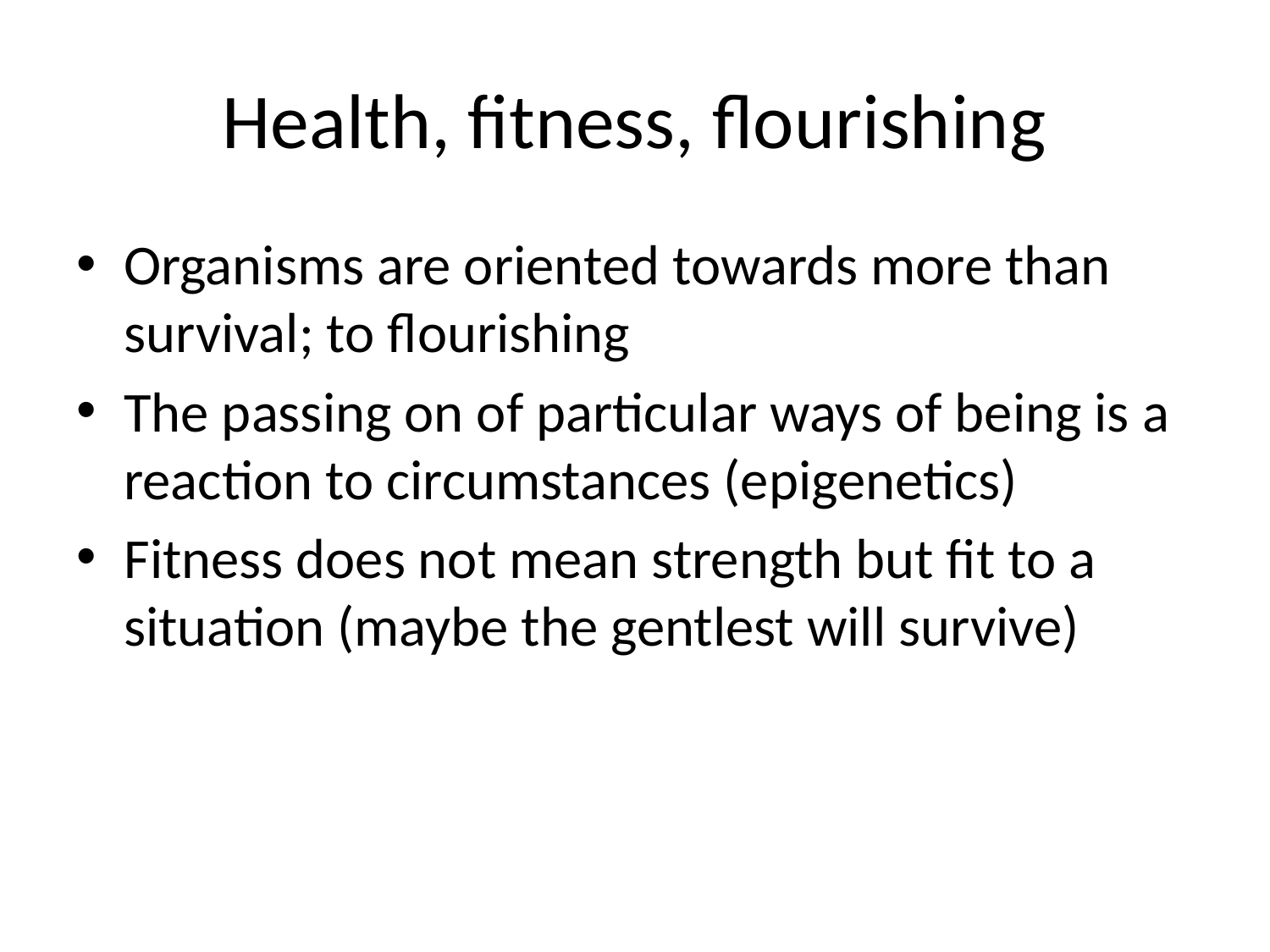

# Health, fitness, flourishing
Organisms are oriented towards more than survival; to flourishing
The passing on of particular ways of being is a reaction to circumstances (epigenetics)
Fitness does not mean strength but fit to a situation (maybe the gentlest will survive)